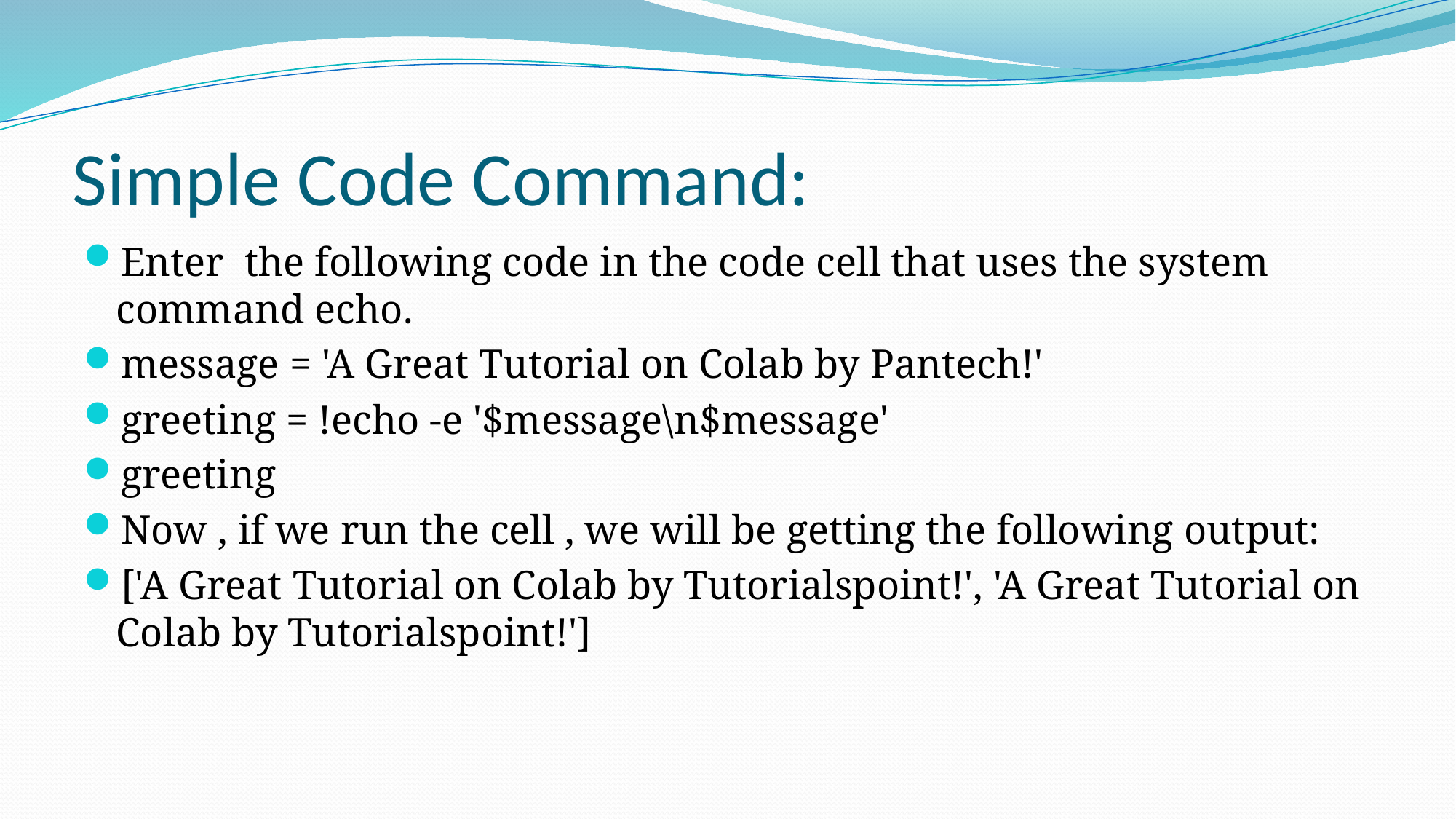

# Simple Code Command:
Enter  the following code in the code cell that uses the system command echo.
message = 'A Great Tutorial on Colab by Pantech!'
greeting = !echo -e '$message\n$message'
greeting
Now , if we run the cell , we will be getting the following output:
['A Great Tutorial on Colab by Tutorialspoint!', 'A Great Tutorial on Colab by Tutorialspoint!']